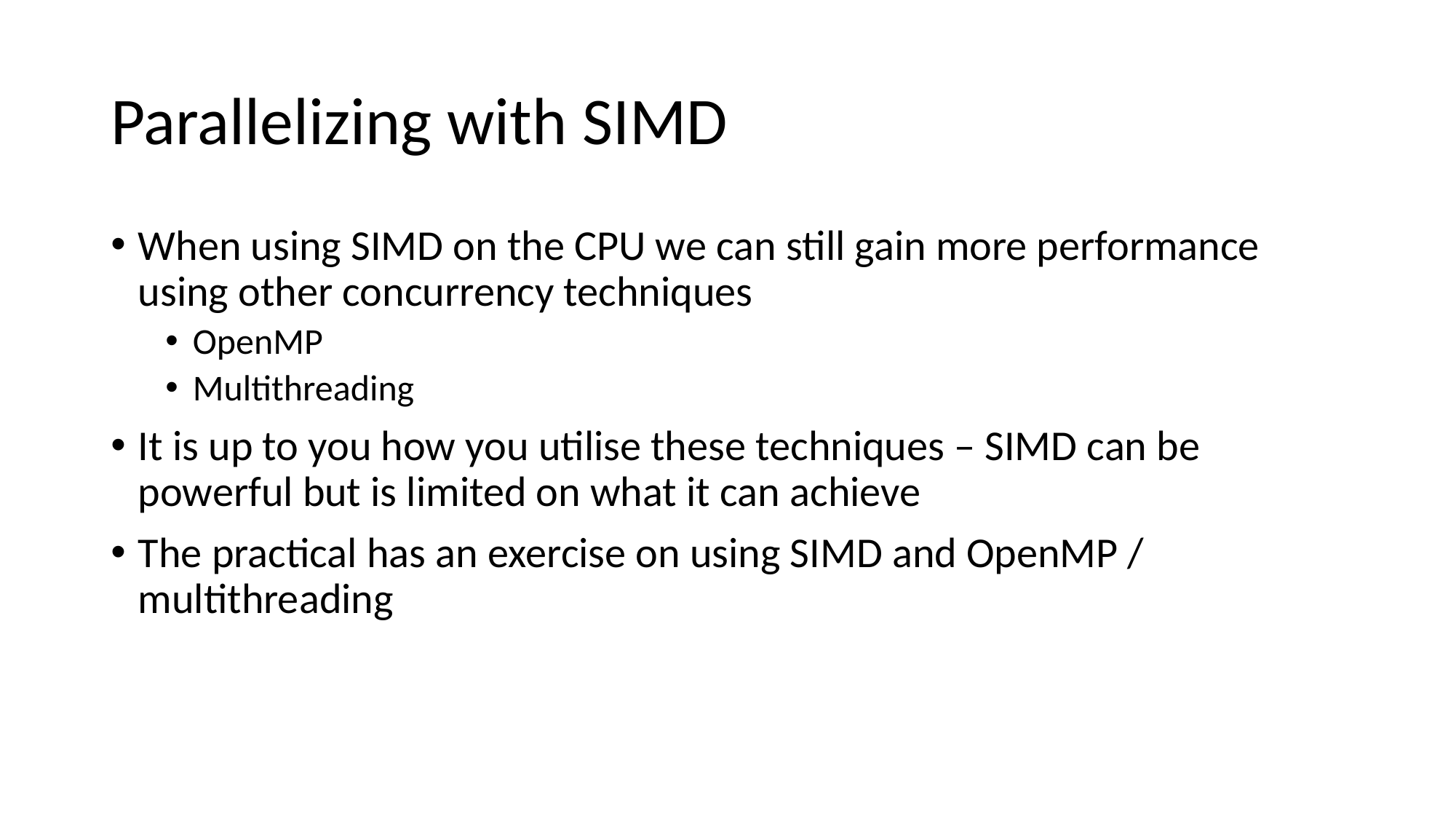

# Parallelizing with SIMD
When using SIMD on the CPU we can still gain more performance using other concurrency techniques
OpenMP
Multithreading
It is up to you how you utilise these techniques – SIMD can be powerful but is limited on what it can achieve
The practical has an exercise on using SIMD and OpenMP / multithreading